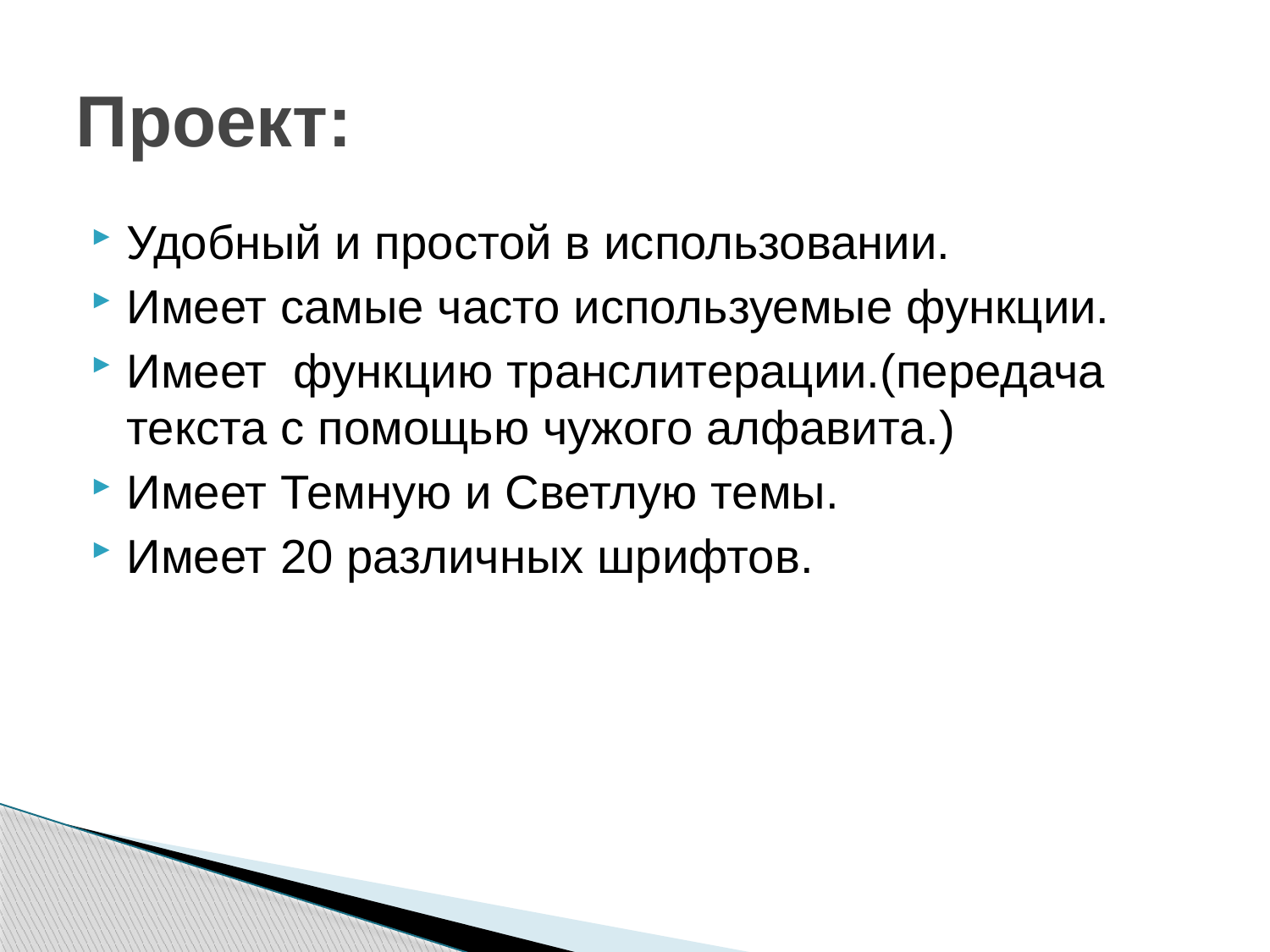

# Проект:
Удобный и простой в использовании.
Имеет самые часто используемые функции.
Имеет  функцию транслитерации.(передача текста с помощью чужого алфавита.)
Имеет Темную и Светлую темы.
Имеет 20 различных шрифтов.